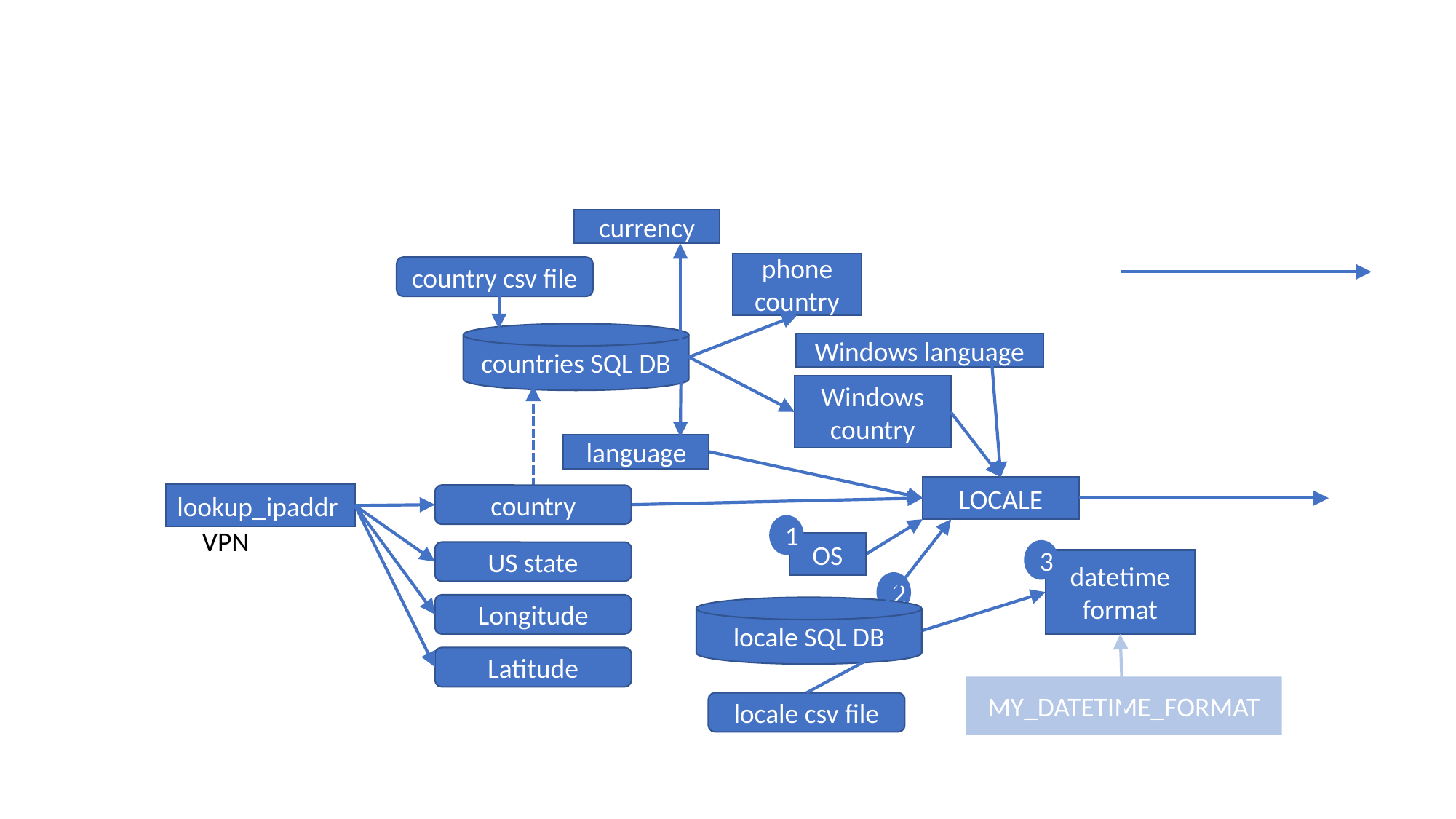

#
currency
phone country
country csv file
countries SQL DB
Windows language
Windows country
language
LOCALE
lookup_ipaddr
country
1
VPN
OS
3
US state
datetime
format
2
Longitude
locale SQL DB
Latitude
MY_DATETIME_FORMAT
locale csv file